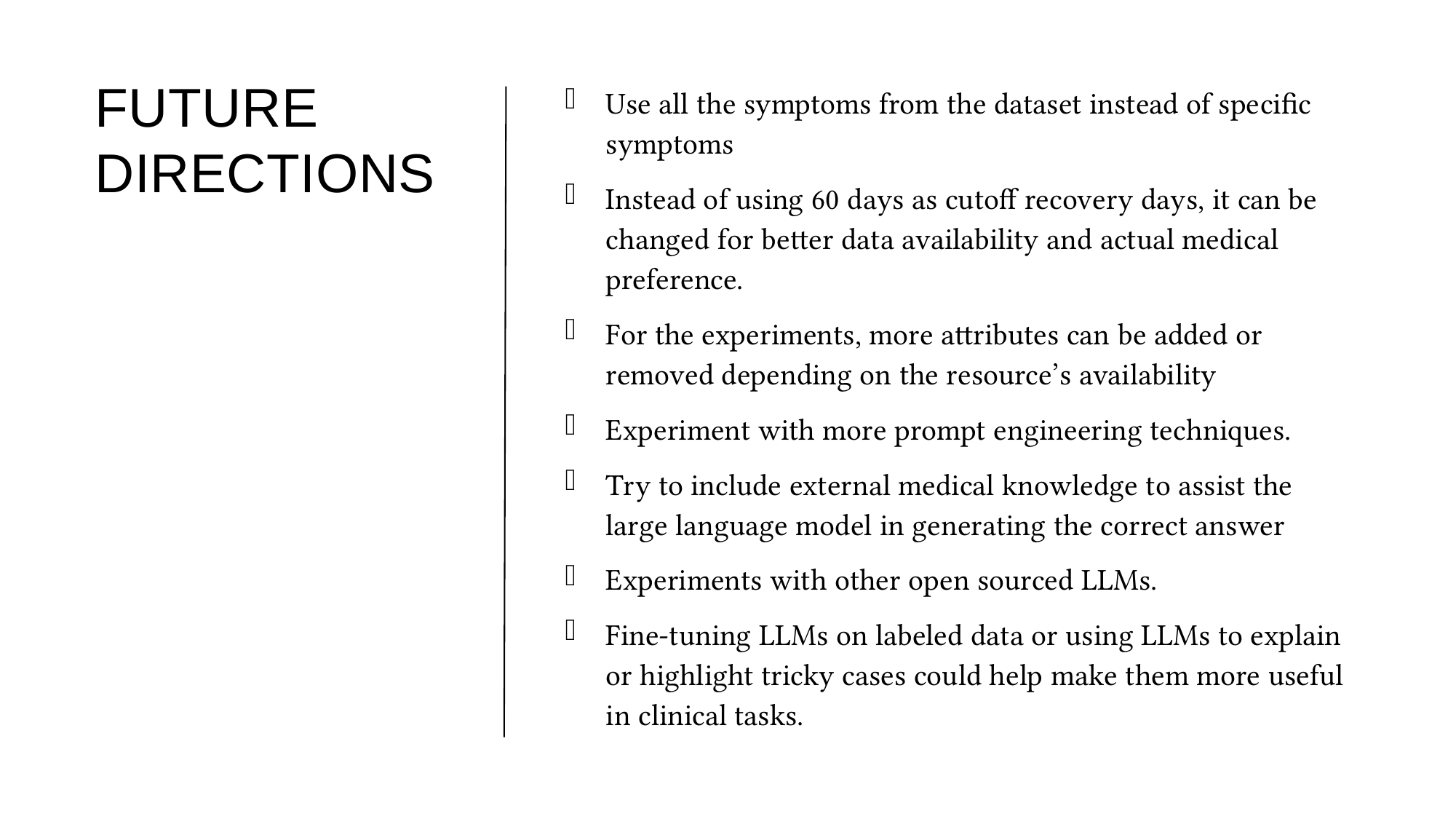

# Future Directions
Use all the symptoms from the dataset instead of specific symptoms
Instead of using 60 days as cutoff recovery days, it can be changed for better data availability and actual medical preference.
For the experiments, more attributes can be added or removed depending on the resource’s availability
Experiment with more prompt engineering techniques.
Try to include external medical knowledge to assist the large language model in generating the correct answer
Experiments with other open sourced LLMs.
Fine-tuning LLMs on labeled data or using LLMs to explain or highlight tricky cases could help make them more useful in clinical tasks.